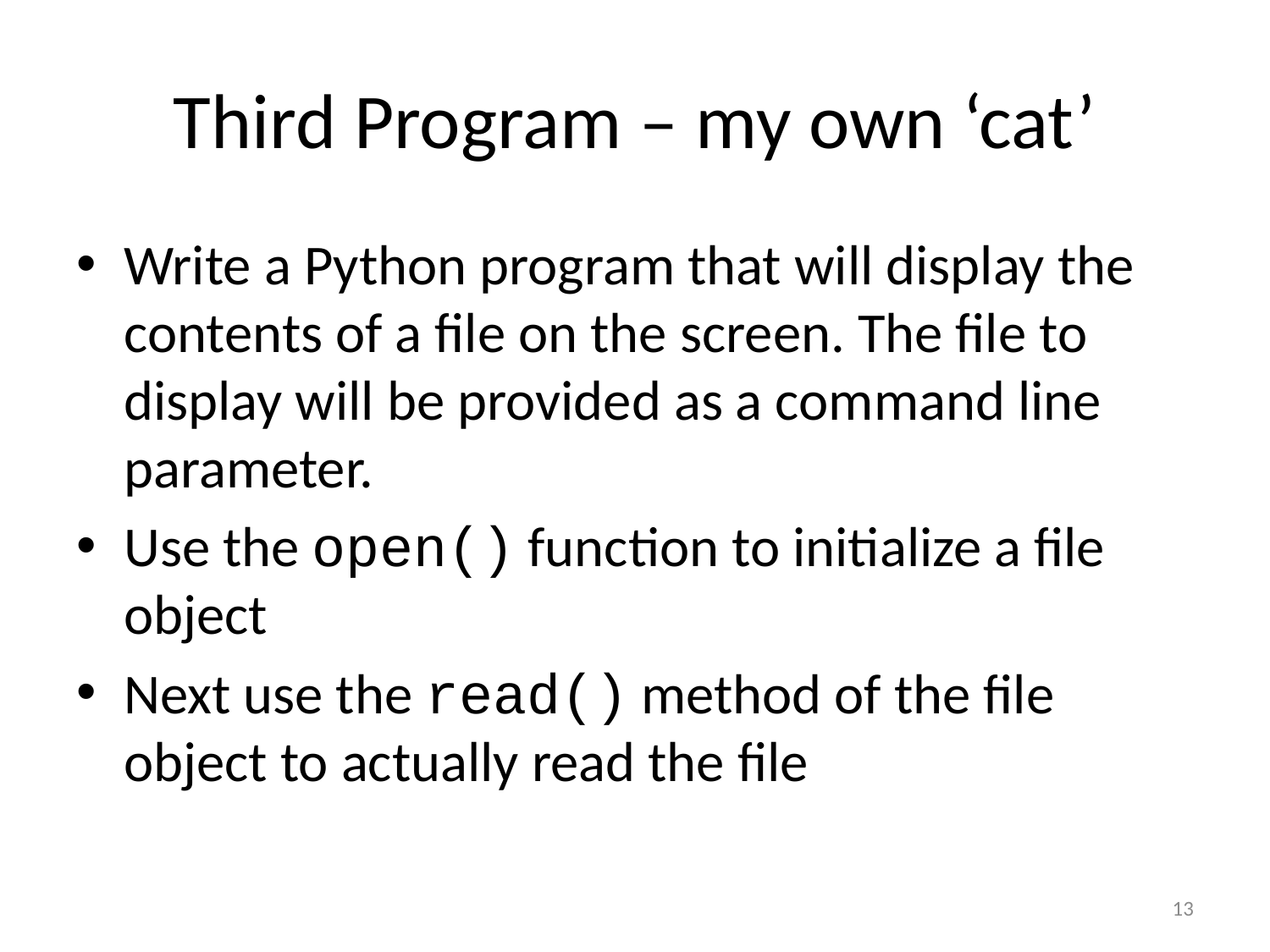

# Third Program – my own ‘cat’
Write a Python program that will display the contents of a file on the screen. The file to display will be provided as a command line parameter.
Use the open() function to initialize a file object
Next use the read() method of the file object to actually read the file
13